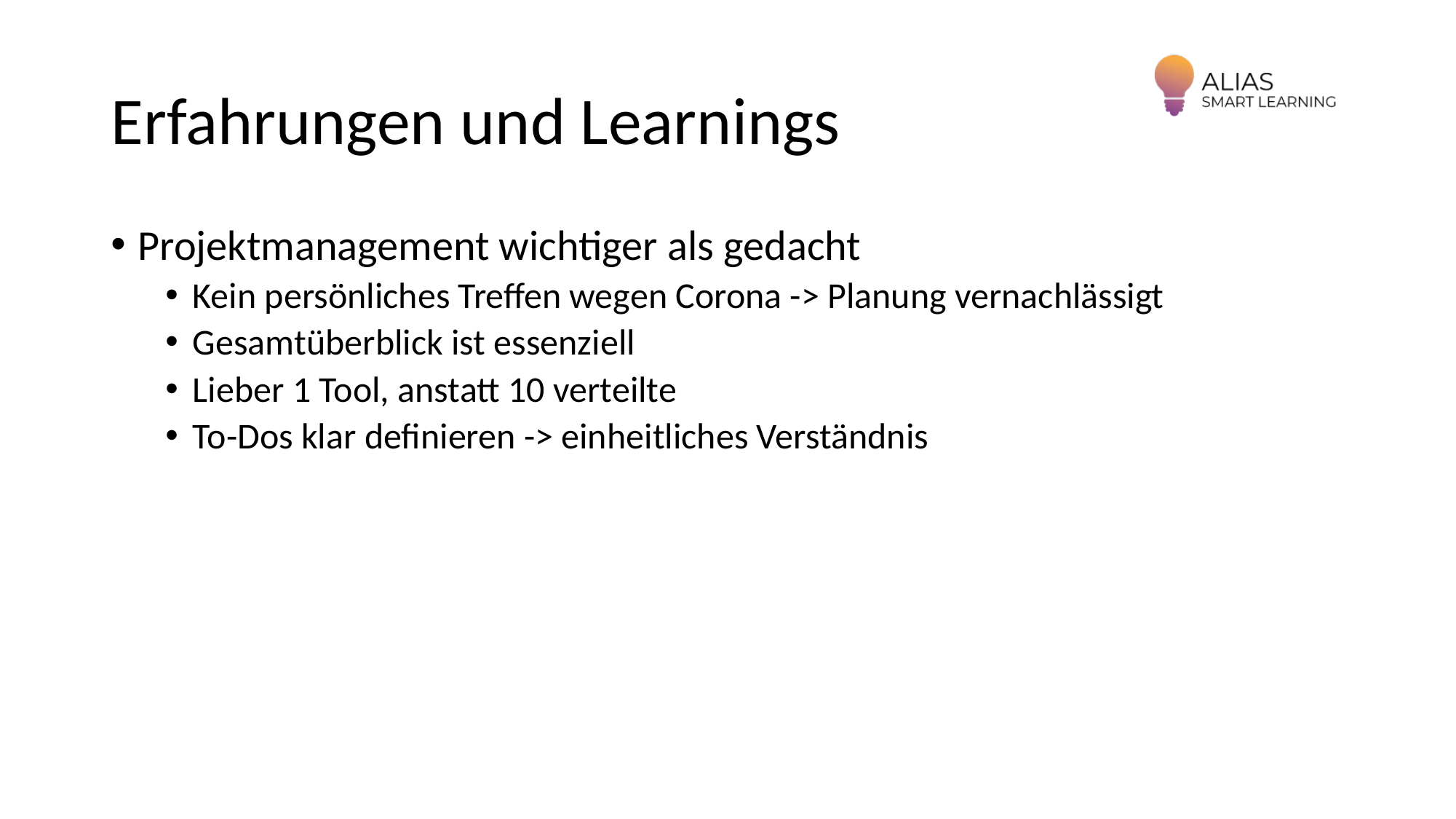

# Erfahrungen und Learnings
Projektmanagement wichtiger als gedacht
Kein persönliches Treffen wegen Corona -> Planung vernachlässigt
Gesamtüberblick ist essenziell
Lieber 1 Tool, anstatt 10 verteilte
To-Dos klar definieren -> einheitliches Verständnis